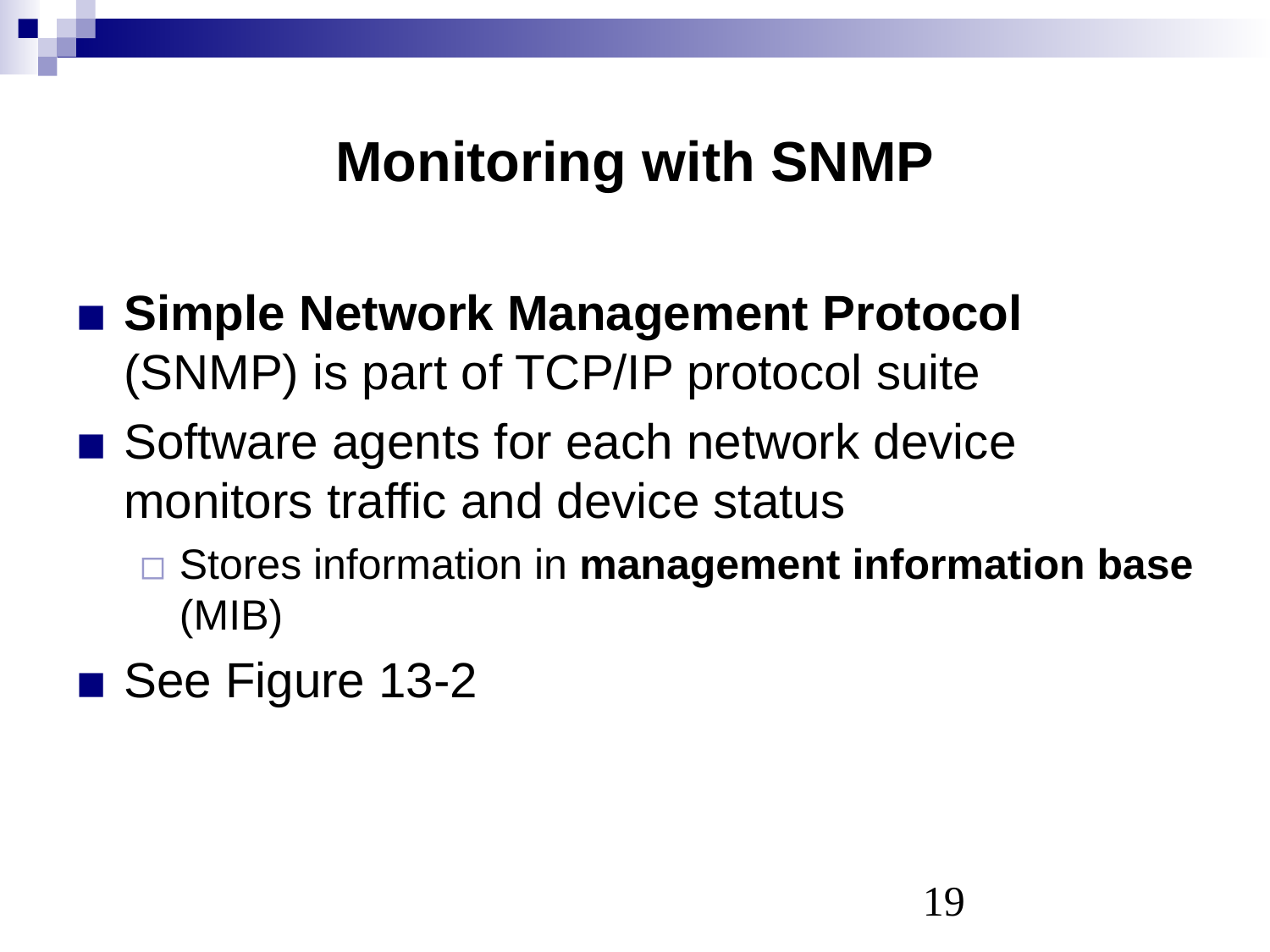

# Monitoring with SNMP
Simple Network Management Protocol (SNMP) is part of TCP/IP protocol suite
Software agents for each network device monitors traffic and device status
Stores information in management information base (MIB)
See Figure 13-2
19